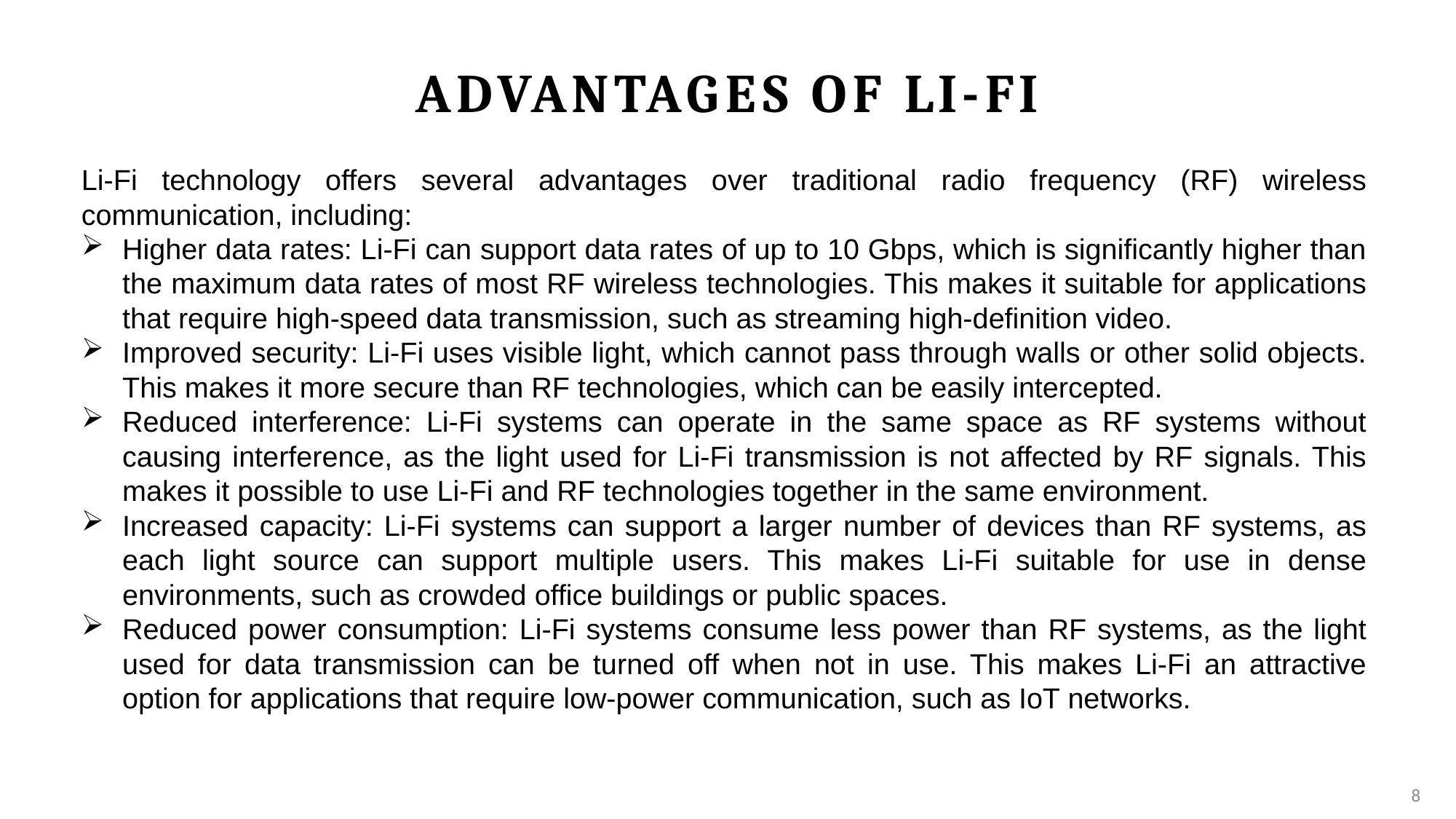

# Advantages of LI-FI
Li-Fi technology offers several advantages over traditional radio frequency (RF) wireless communication, including:
Higher data rates: Li-Fi can support data rates of up to 10 Gbps, which is significantly higher than the maximum data rates of most RF wireless technologies. This makes it suitable for applications that require high-speed data transmission, such as streaming high-definition video.
Improved security: Li-Fi uses visible light, which cannot pass through walls or other solid objects. This makes it more secure than RF technologies, which can be easily intercepted.
Reduced interference: Li-Fi systems can operate in the same space as RF systems without causing interference, as the light used for Li-Fi transmission is not affected by RF signals. This makes it possible to use Li-Fi and RF technologies together in the same environment.
Increased capacity: Li-Fi systems can support a larger number of devices than RF systems, as each light source can support multiple users. This makes Li-Fi suitable for use in dense environments, such as crowded office buildings or public spaces.
Reduced power consumption: Li-Fi systems consume less power than RF systems, as the light used for data transmission can be turned off when not in use. This makes Li-Fi an attractive option for applications that require low-power communication, such as IoT networks.
8